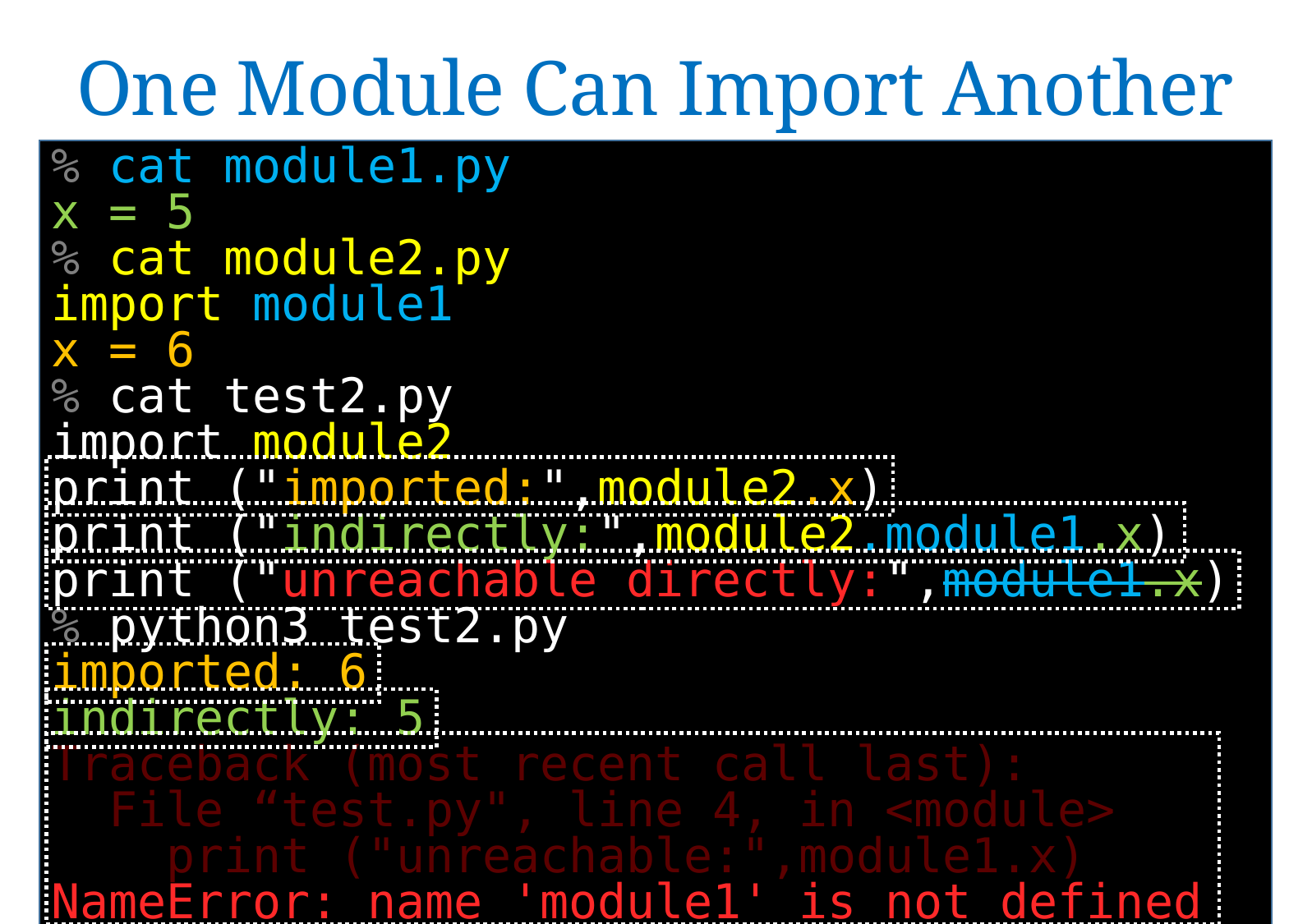

One Module Can Import Another
% cat module1.py
x = 5
% cat module2.py
import module1
x = 6
% cat test2.py
import module2
print ("imported:",module2.x)
print ("indirectly:",module2.module1.x)
print ("unreachable directly:",module1.x)
% python3 test2.py
imported: 6
indirectly: 5
Traceback (most recent call last):
  File “test.py", line 4, in <module>
    print ("unreachable:",module1.x)
NameError: name 'module1' is not defined